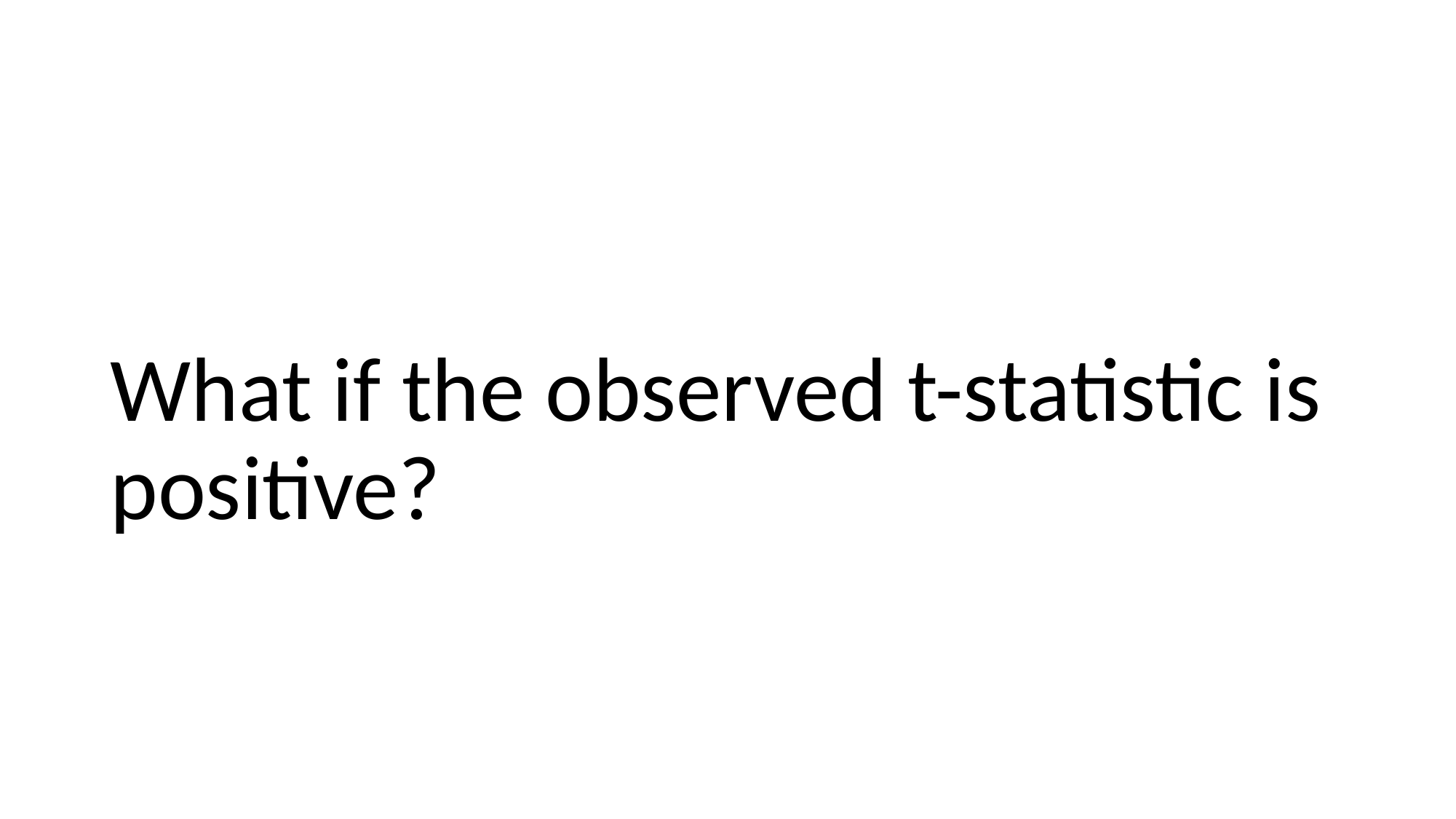

# What if the observed t-statistic is positive?